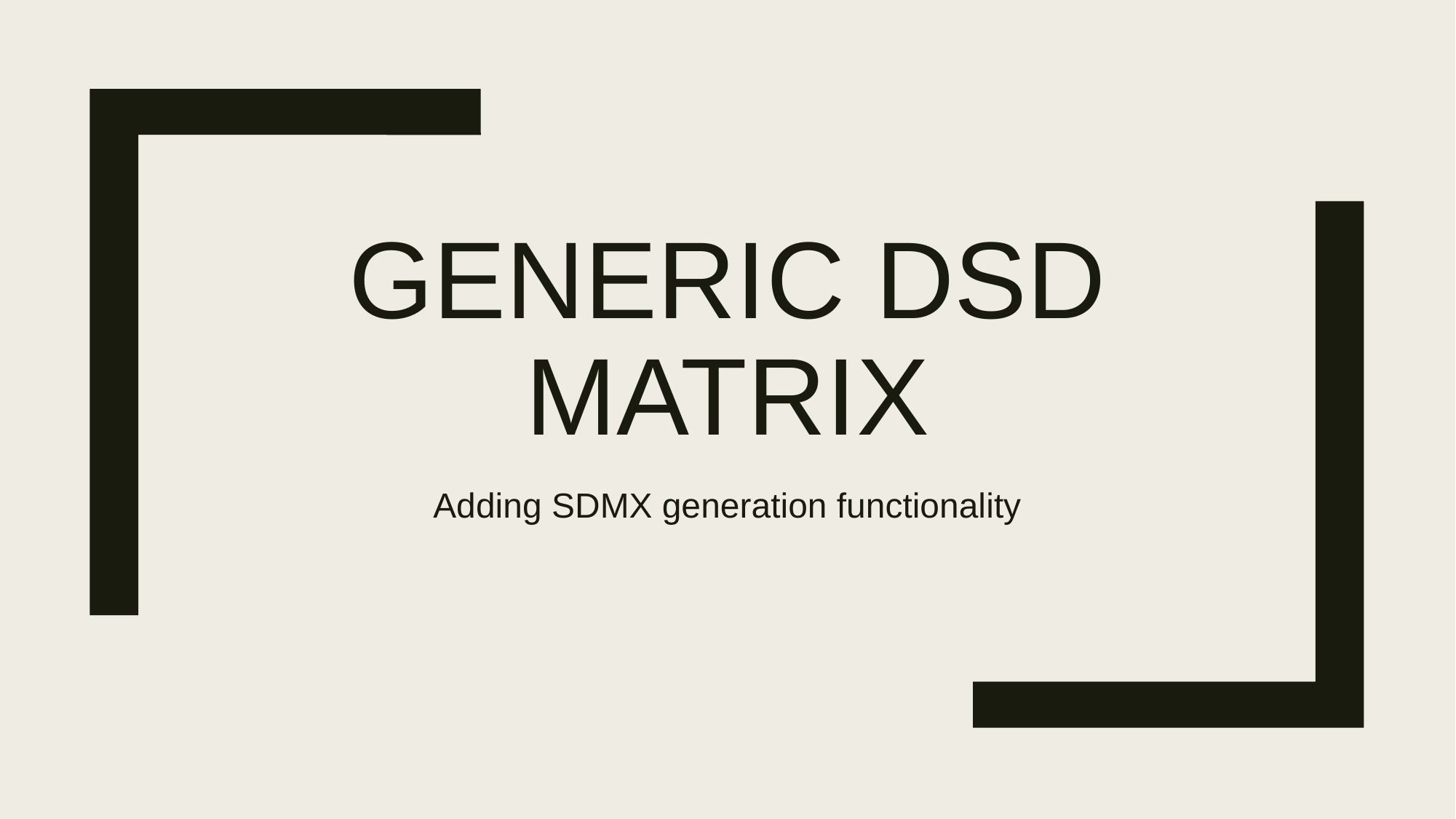

# Generic DSD Matrix
Adding SDMX generation functionality